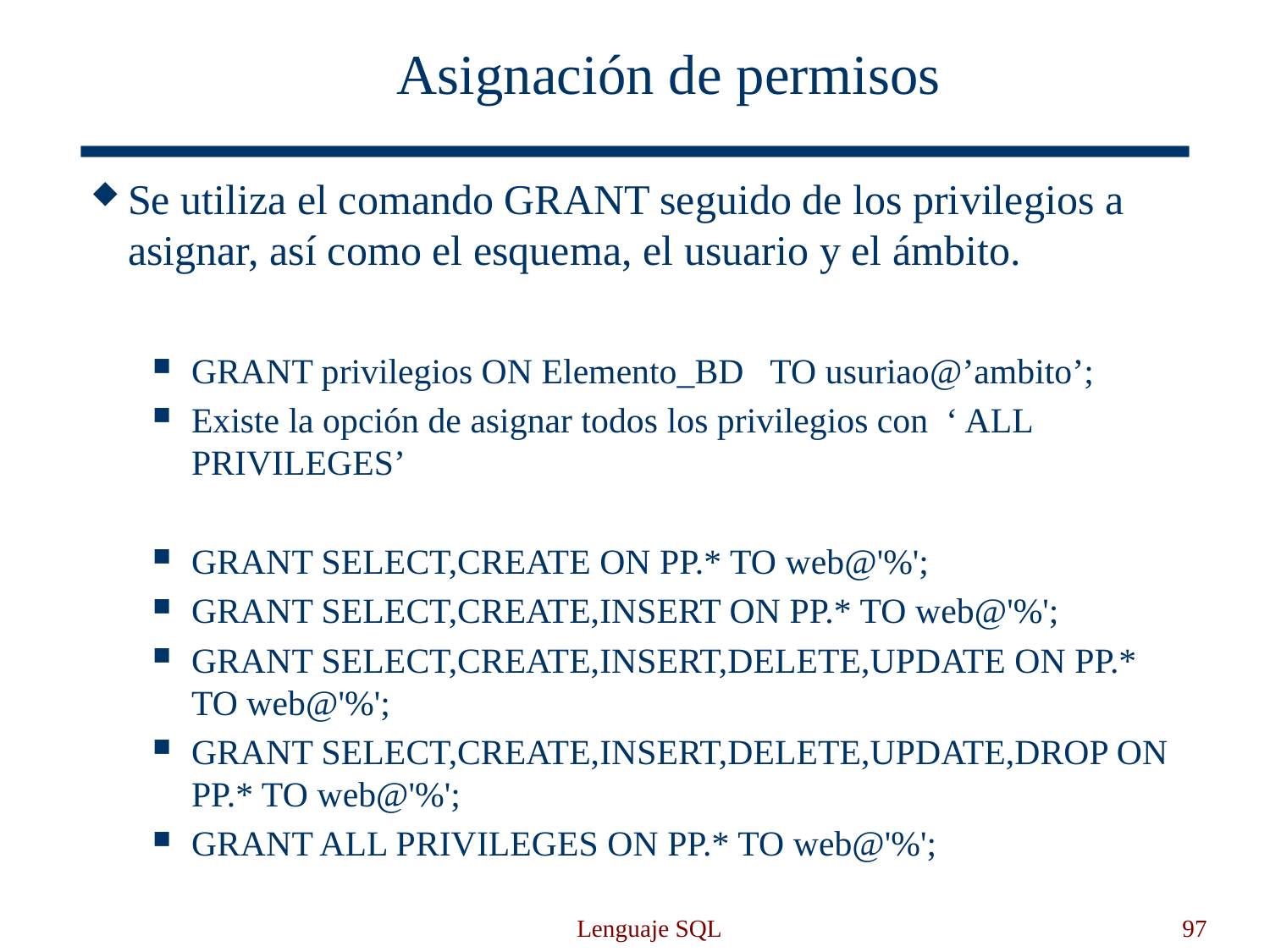

Asignación de permisos
Se utiliza el comando GRANT seguido de los privilegios a asignar, así como el esquema, el usuario y el ámbito.

GRANT privilegios ON Elemento_BD   TO usuriao@’ambito’;
Existe la opción de asignar todos los privilegios con  ‘ ALL PRIVILEGES’

GRANT SELECT,CREATE ON PP.* TO web@'%';
GRANT SELECT,CREATE,INSERT ON PP.* TO web@'%';
GRANT SELECT,CREATE,INSERT,DELETE,UPDATE ON PP.* TO web@'%';
GRANT SELECT,CREATE,INSERT,DELETE,UPDATE,DROP ON PP.* TO web@'%';
GRANT ALL PRIVILEGES ON PP.* TO web@'%';

Lenguaje SQL
97